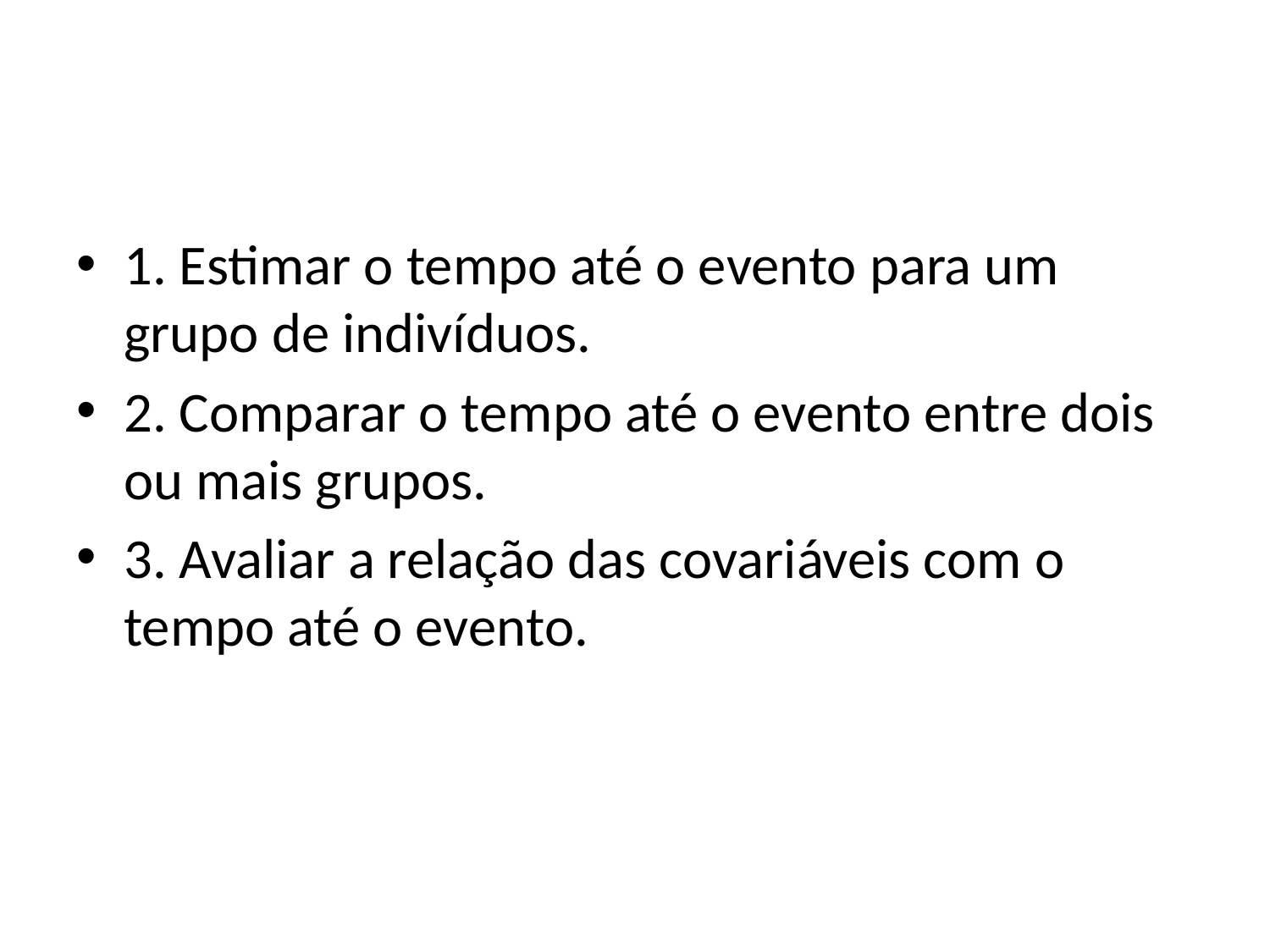

#
1. Estimar o tempo até o evento para um grupo de indivíduos.
2. Comparar o tempo até o evento entre dois ou mais grupos.
3. Avaliar a relação das covariáveis com o tempo até o evento.